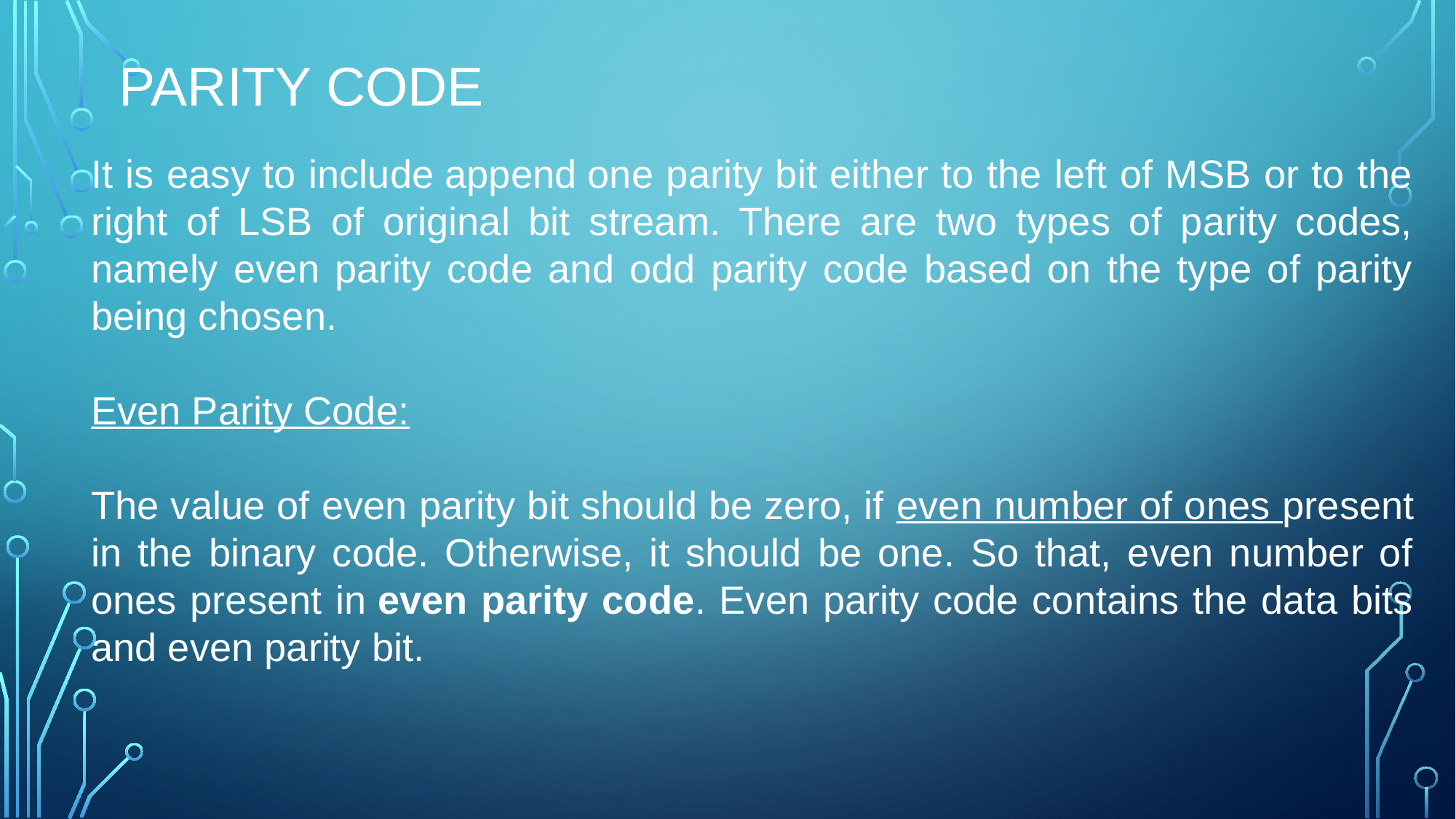

# Parity code
It is easy to include append one parity bit either to the left of MSB or to the right of LSB of original bit stream. There are two types of parity codes, namely even parity code and odd parity code based on the type of parity being chosen.

Even Parity Code:

The value of even parity bit should be zero, if even number of ones present in the binary code. Otherwise, it should be one. So that, even number of ones present in even parity code. Even parity code contains the data bits and even parity bit.